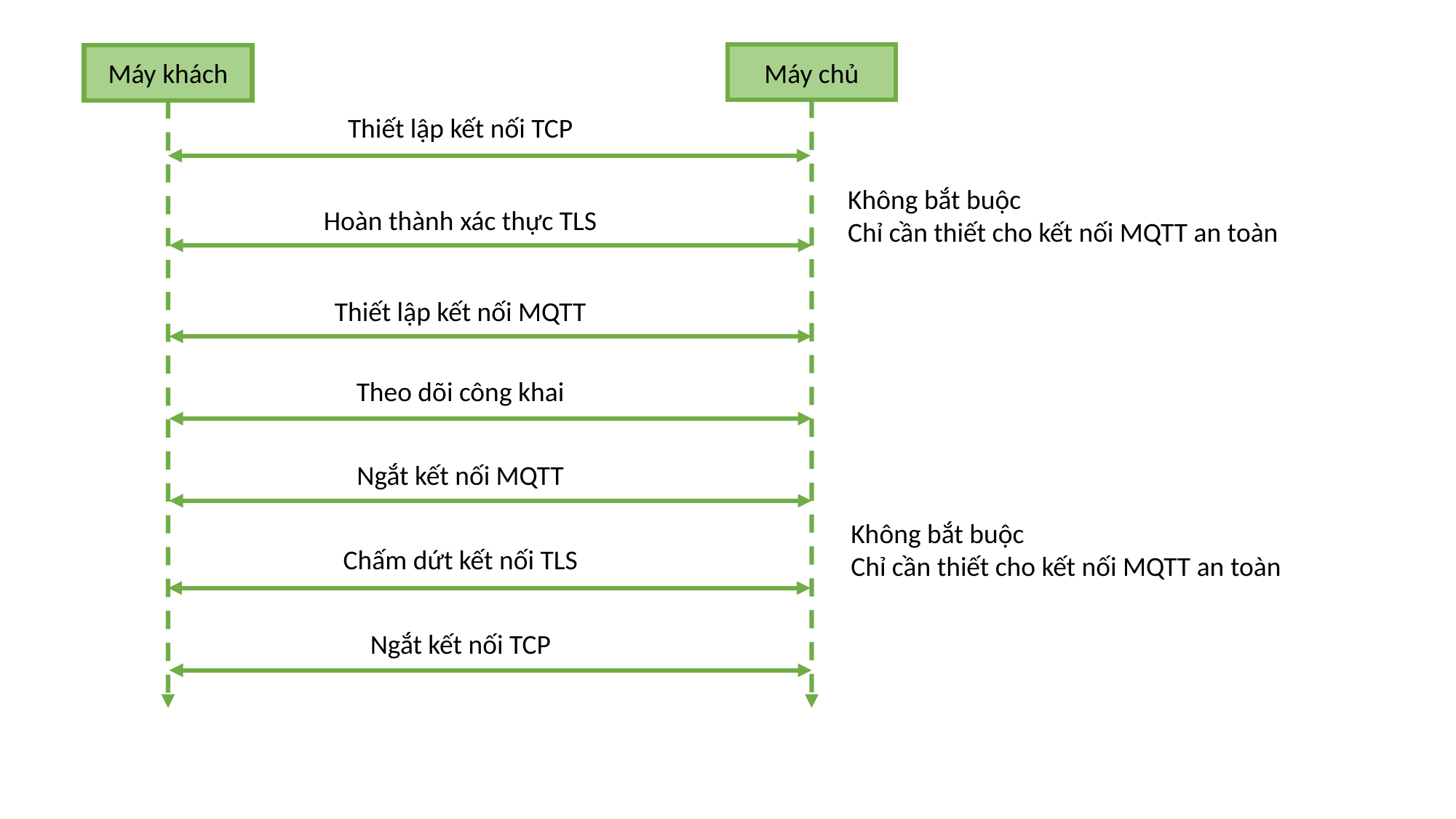

Máy chủ
Máy khách
Thiết lập kết nối TCP
Không bắt buộc
Chỉ cần thiết cho kết nối MQTT an toàn
Hoàn thành xác thực TLS
Thiết lập kết nối MQTT
Theo dõi công khai
Ngắt kết nối MQTT
Không bắt buộc
Chỉ cần thiết cho kết nối MQTT an toàn
Chấm dứt kết nối TLS
Ngắt kết nối TCP